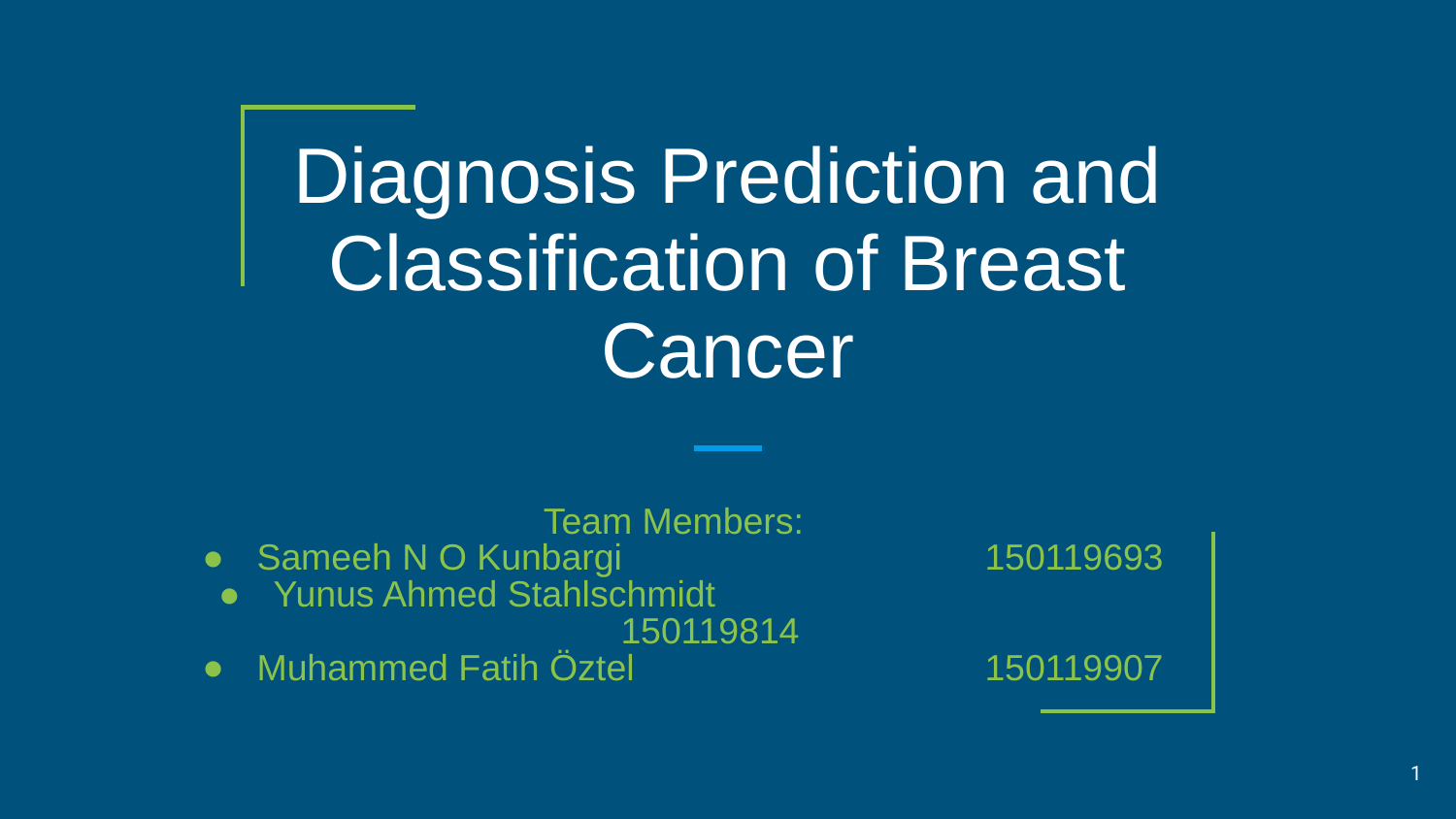

# Diagnosis Prediction and Classification of Breast Cancer
Team Members:
Sameeh N O Kunbargi			150119693
Yunus Ahmed Stahlschmidt			150119814
Muhammed Fatih Öztel			150119907
1